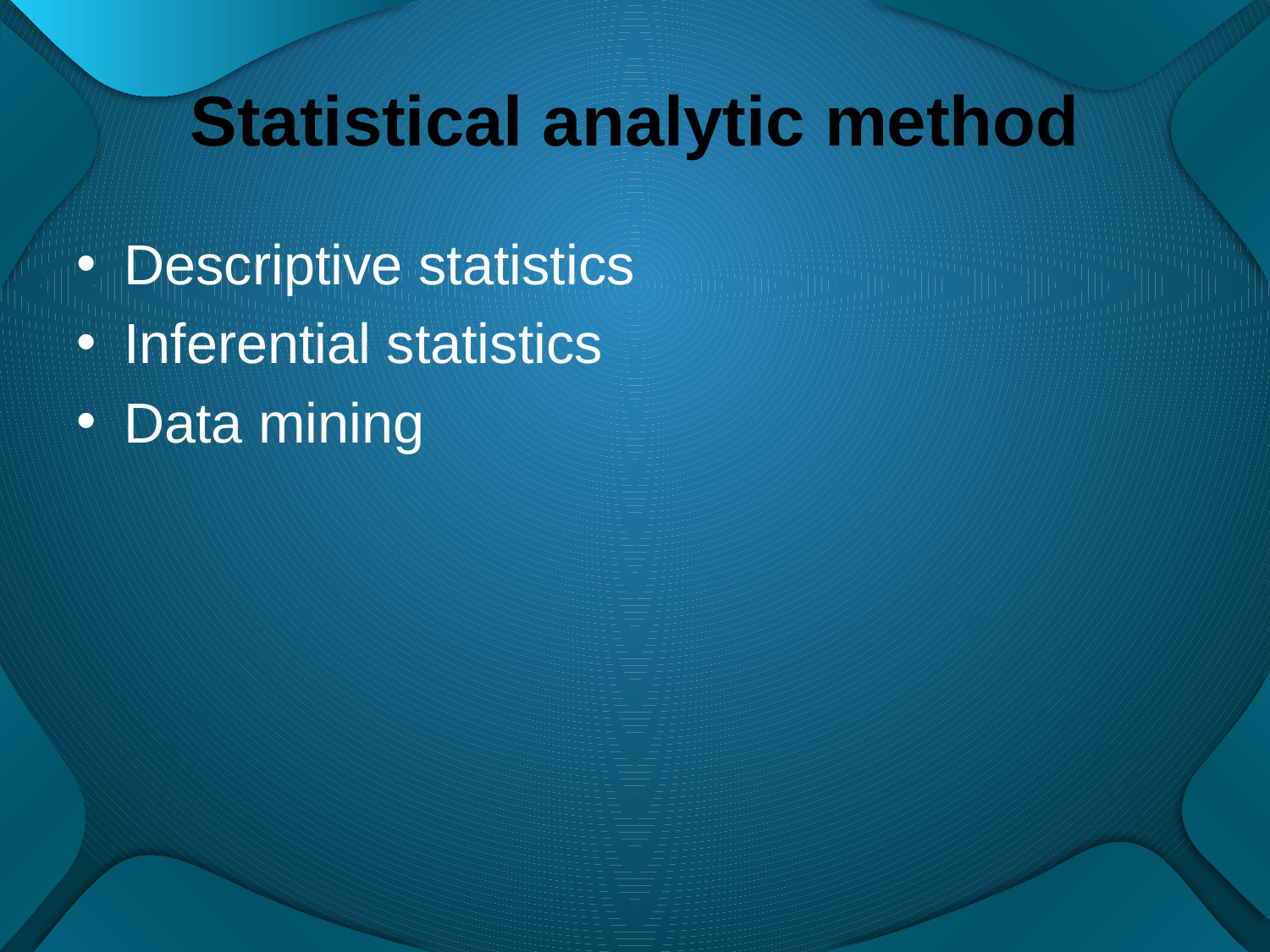

# Statistical analytic method
Descriptive statistics
Inferential statistics
Data mining